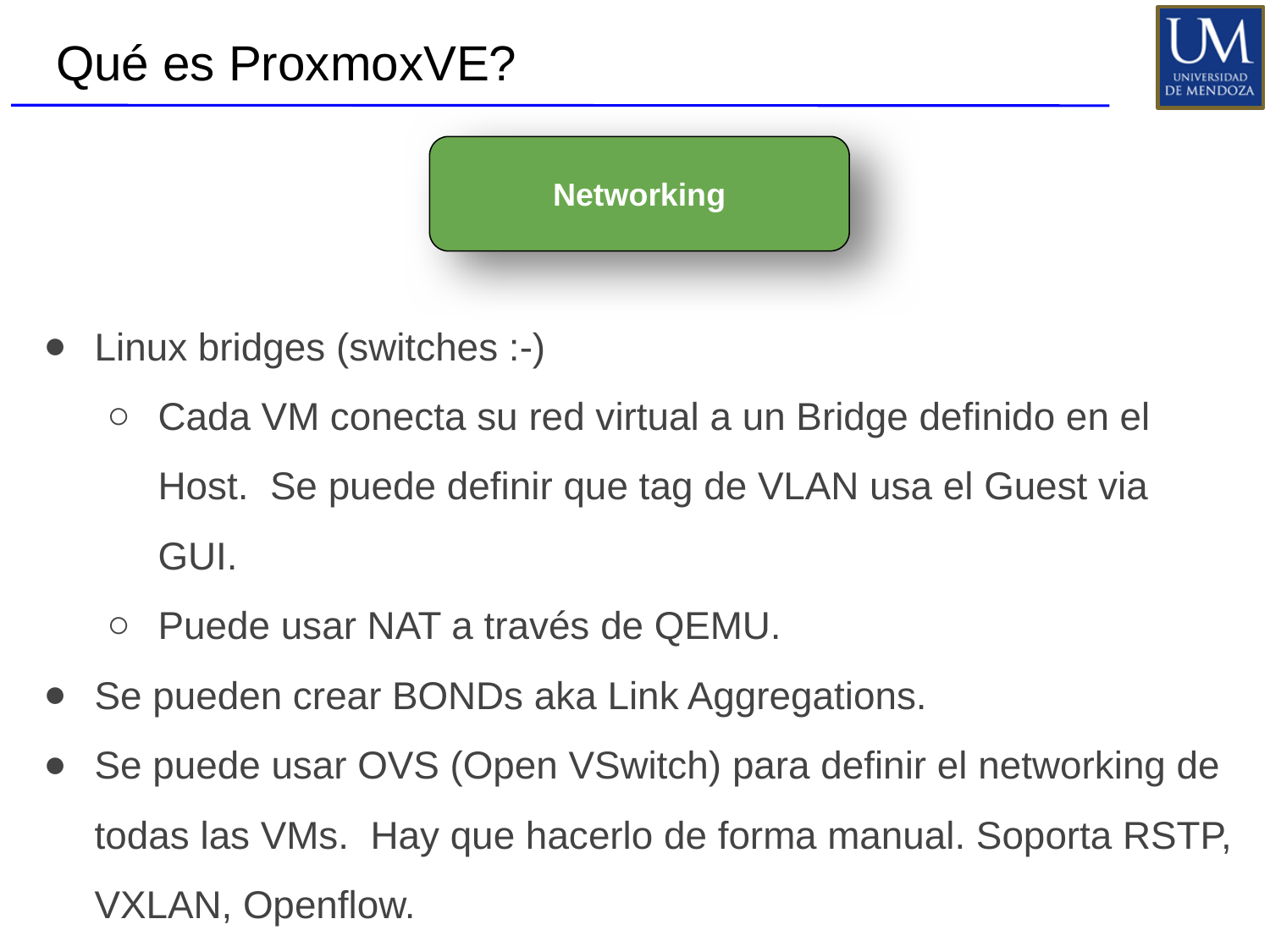

# Qué es ProxmoxVE?
Networking
Linux bridges (switches :-)
Cada VM conecta su red virtual a un Bridge definido en el Host.  Se puede definir que tag de VLAN usa el Guest via GUI.
Puede usar NAT a través de QEMU.
Se pueden crear BONDs aka Link Aggregations.
Se puede usar OVS (Open VSwitch) para definir el networking de todas las VMs.  Hay que hacerlo de forma manual. Soporta RSTP, VXLAN, Openflow.